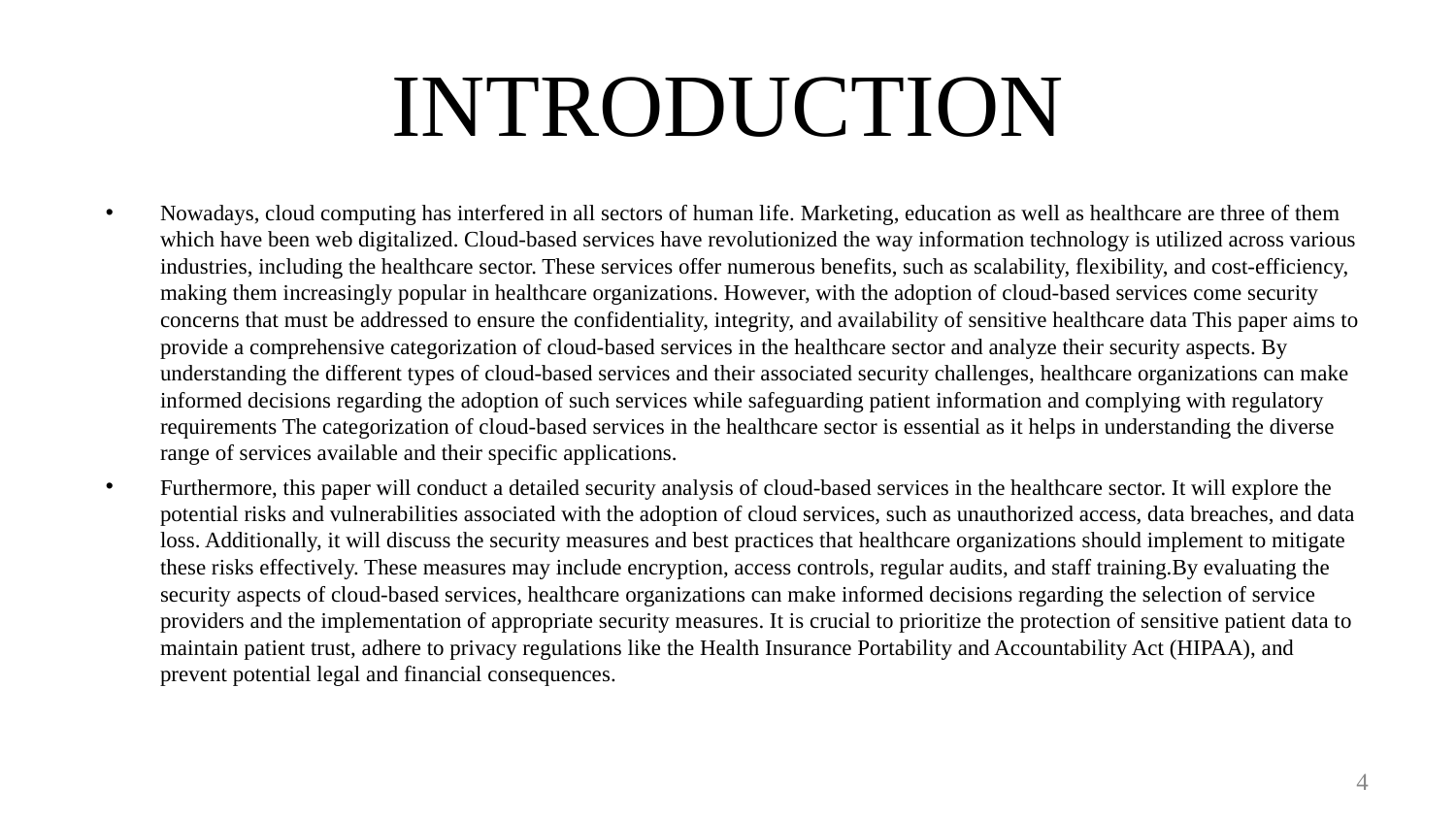

# INTRODUCTION
Nowadays, cloud computing has interfered in all sectors of human life. Marketing, education as well as healthcare are three of them which have been web digitalized. Cloud-based services have revolutionized the way information technology is utilized across various industries, including the healthcare sector. These services offer numerous benefits, such as scalability, flexibility, and cost-efficiency, making them increasingly popular in healthcare organizations. However, with the adoption of cloud-based services come security concerns that must be addressed to ensure the confidentiality, integrity, and availability of sensitive healthcare data This paper aims to provide a comprehensive categorization of cloud-based services in the healthcare sector and analyze their security aspects. By understanding the different types of cloud-based services and their associated security challenges, healthcare organizations can make informed decisions regarding the adoption of such services while safeguarding patient information and complying with regulatory requirements The categorization of cloud-based services in the healthcare sector is essential as it helps in understanding the diverse range of services available and their specific applications.
Furthermore, this paper will conduct a detailed security analysis of cloud-based services in the healthcare sector. It will explore the potential risks and vulnerabilities associated with the adoption of cloud services, such as unauthorized access, data breaches, and data loss. Additionally, it will discuss the security measures and best practices that healthcare organizations should implement to mitigate these risks effectively. These measures may include encryption, access controls, regular audits, and staff training.By evaluating the security aspects of cloud-based services, healthcare organizations can make informed decisions regarding the selection of service providers and the implementation of appropriate security measures. It is crucial to prioritize the protection of sensitive patient data to maintain patient trust, adhere to privacy regulations like the Health Insurance Portability and Accountability Act (HIPAA), and prevent potential legal and financial consequences.
4